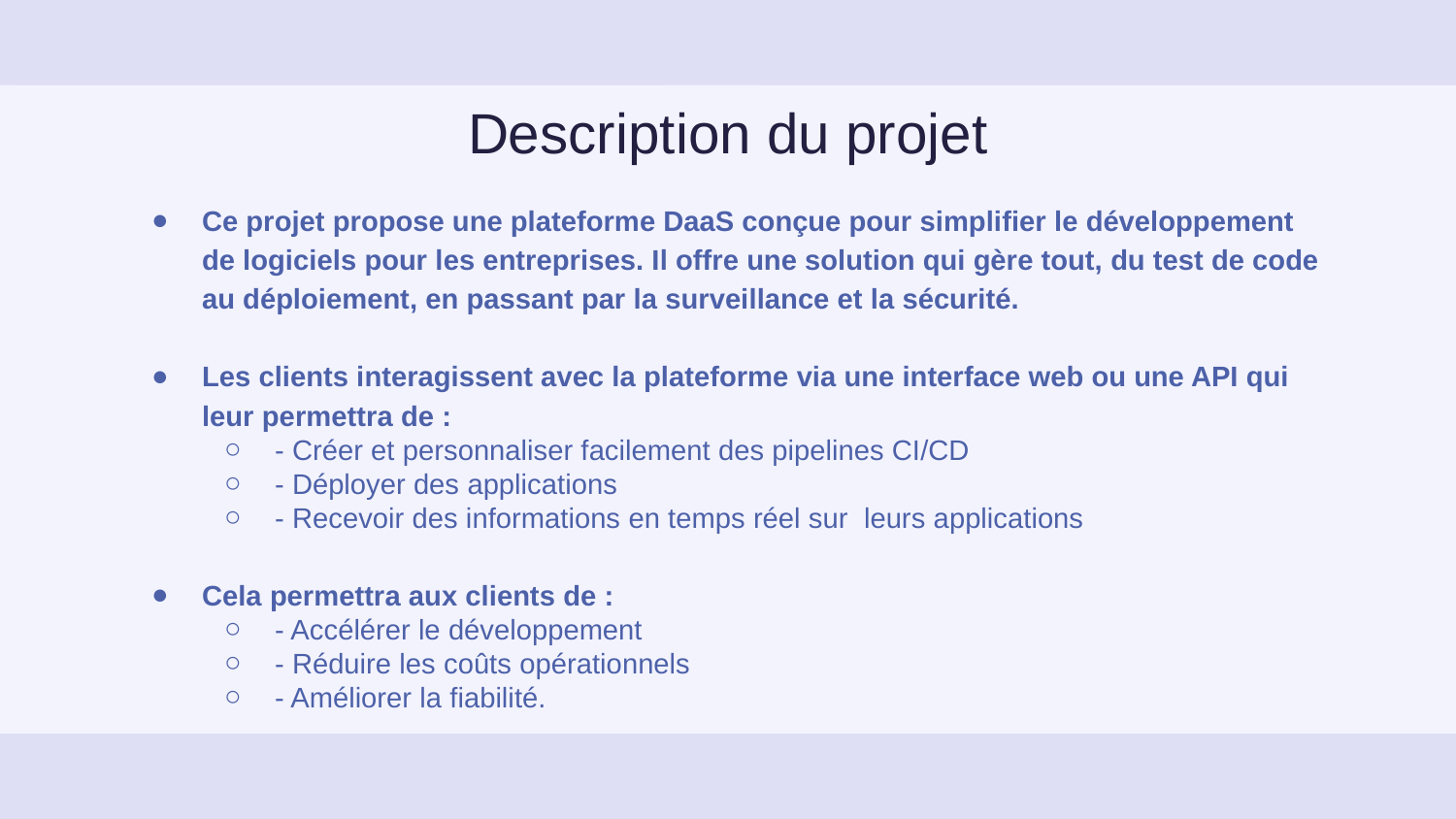

# Description du projet
Ce projet propose une plateforme DaaS conçue pour simplifier le développement de logiciels pour les entreprises. Il offre une solution qui gère tout, du test de code au déploiement, en passant par la surveillance et la sécurité.

Les clients interagissent avec la plateforme via une interface web ou une API qui leur permettra de :
- Créer et personnaliser facilement des pipelines CI/CD
- Déployer des applications
- Recevoir des informations en temps réel sur  leurs applications

Cela permettra aux clients de :
- Accélérer le développement
- Réduire les coûts opérationnels
- Améliorer la fiabilité.